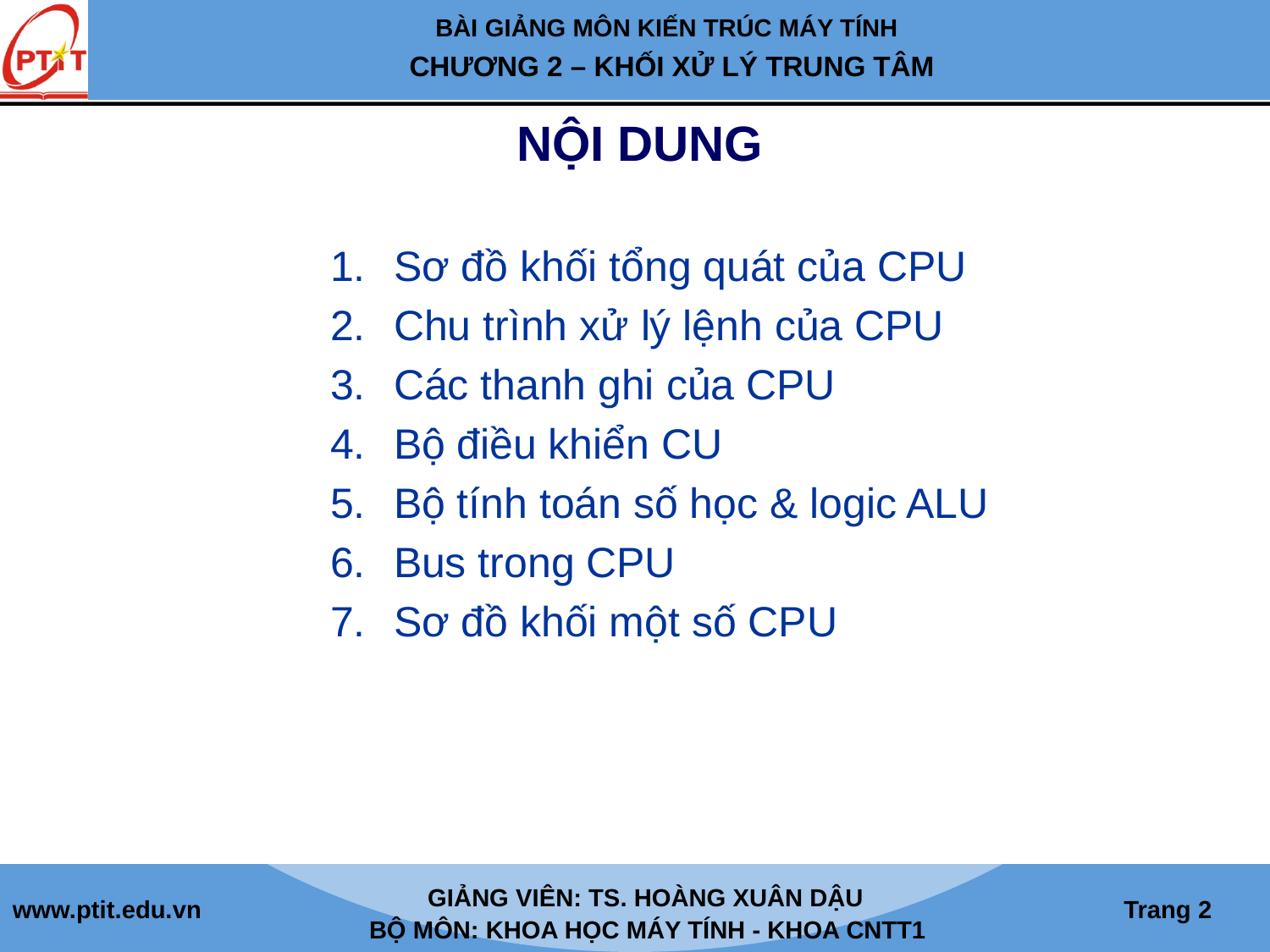

# NỘI DUNG
Sơ đồ khối tổng quát của CPU
Chu trình xử lý lệnh của CPU
Các thanh ghi của CPU
Bộ điều khiển CU
Bộ tính toán số học & logic ALU
Bus trong CPU
Sơ đồ khối một số CPU